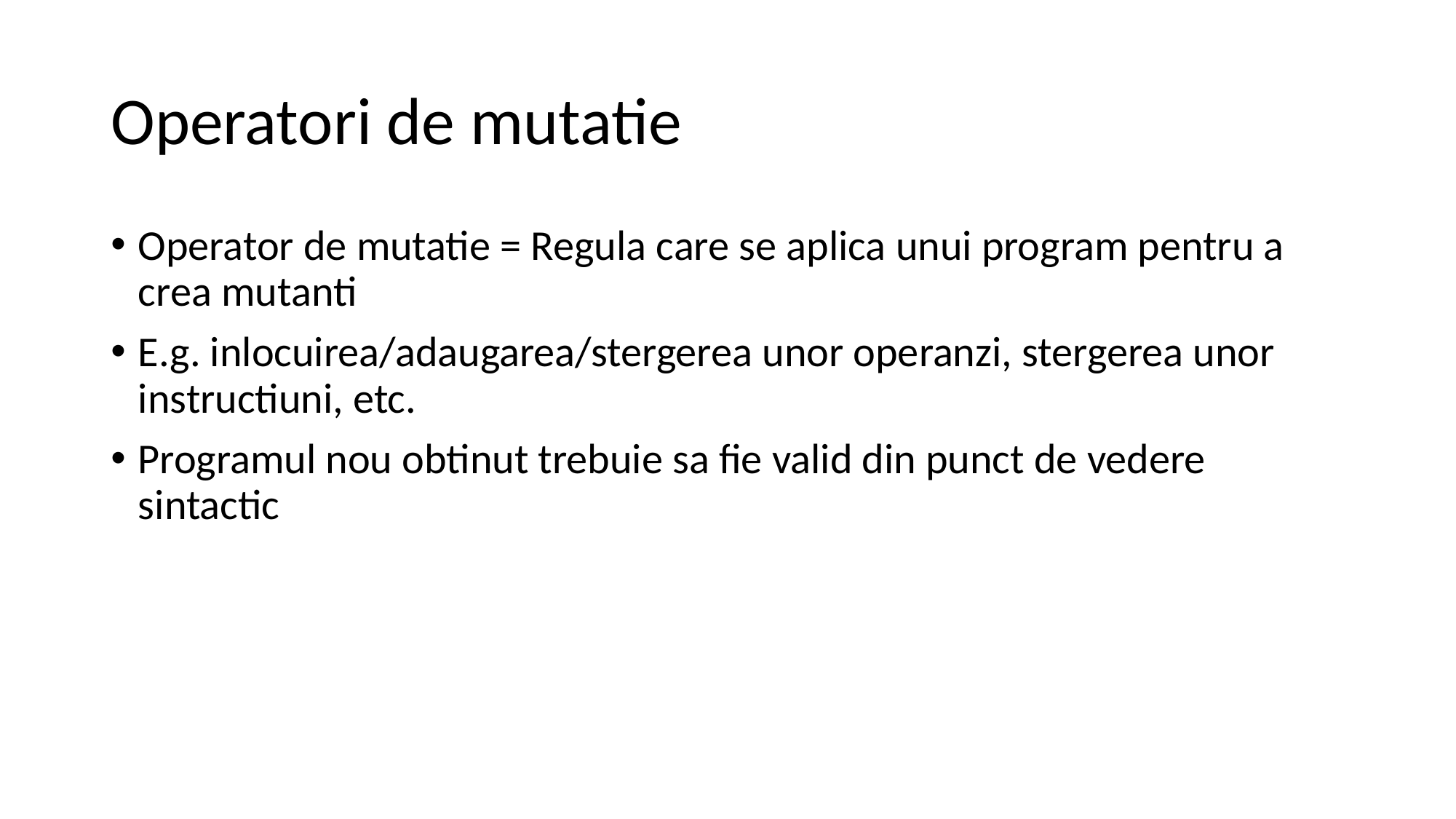

# Operatori de mutatie
Operator de mutatie = Regula care se aplica unui program pentru a crea mutanti
E.g. inlocuirea/adaugarea/stergerea unor operanzi, stergerea unor instructiuni, etc.
Programul nou obtinut trebuie sa fie valid din punct de vedere sintactic